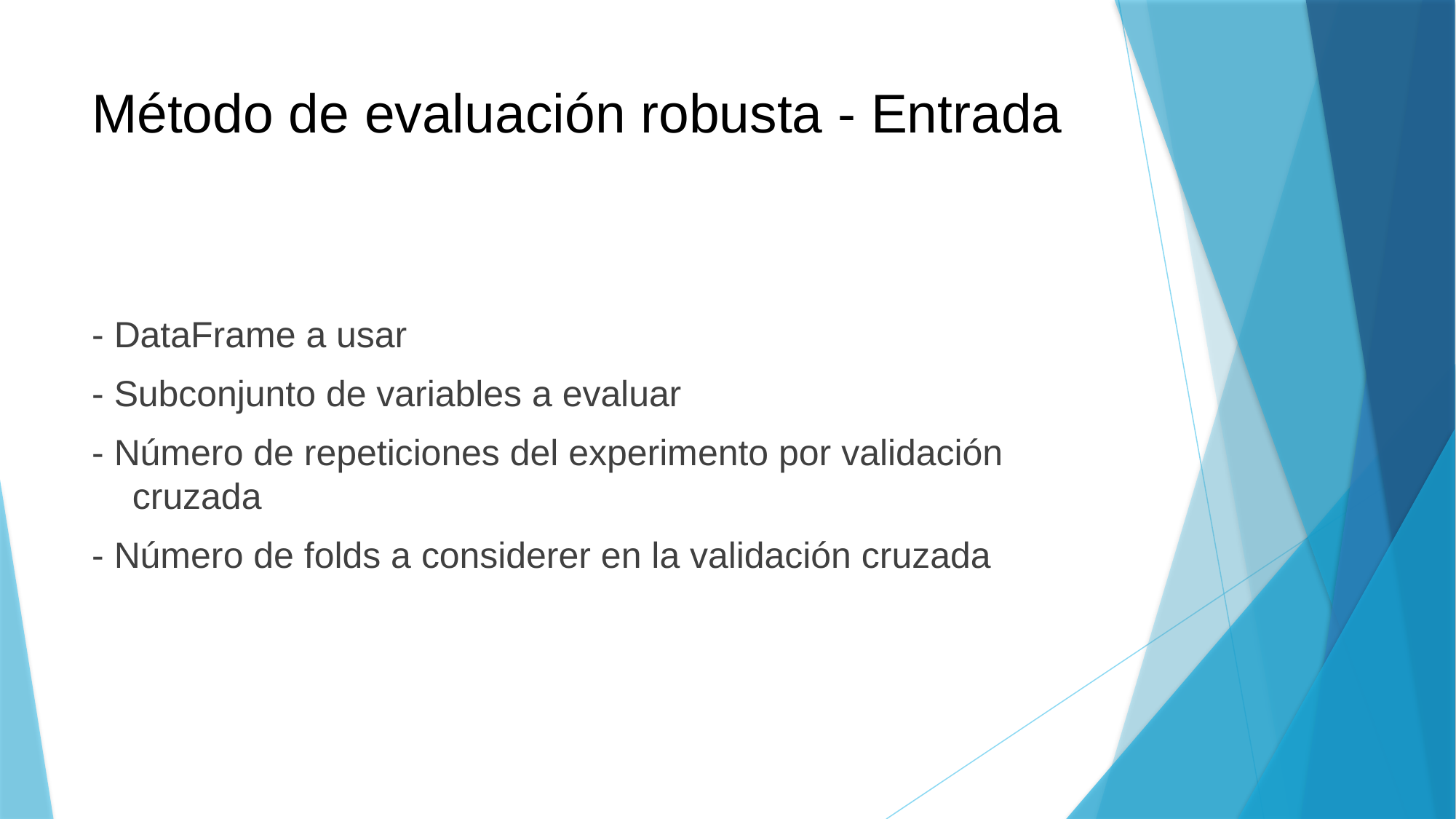

# Método de evaluación robusta - Entrada

- DataFrame a usar
- Subconjunto de variables a evaluar
- Número de repeticiones del experimento por validación              cruzada
- Número de folds a considerer en la validación cruzada